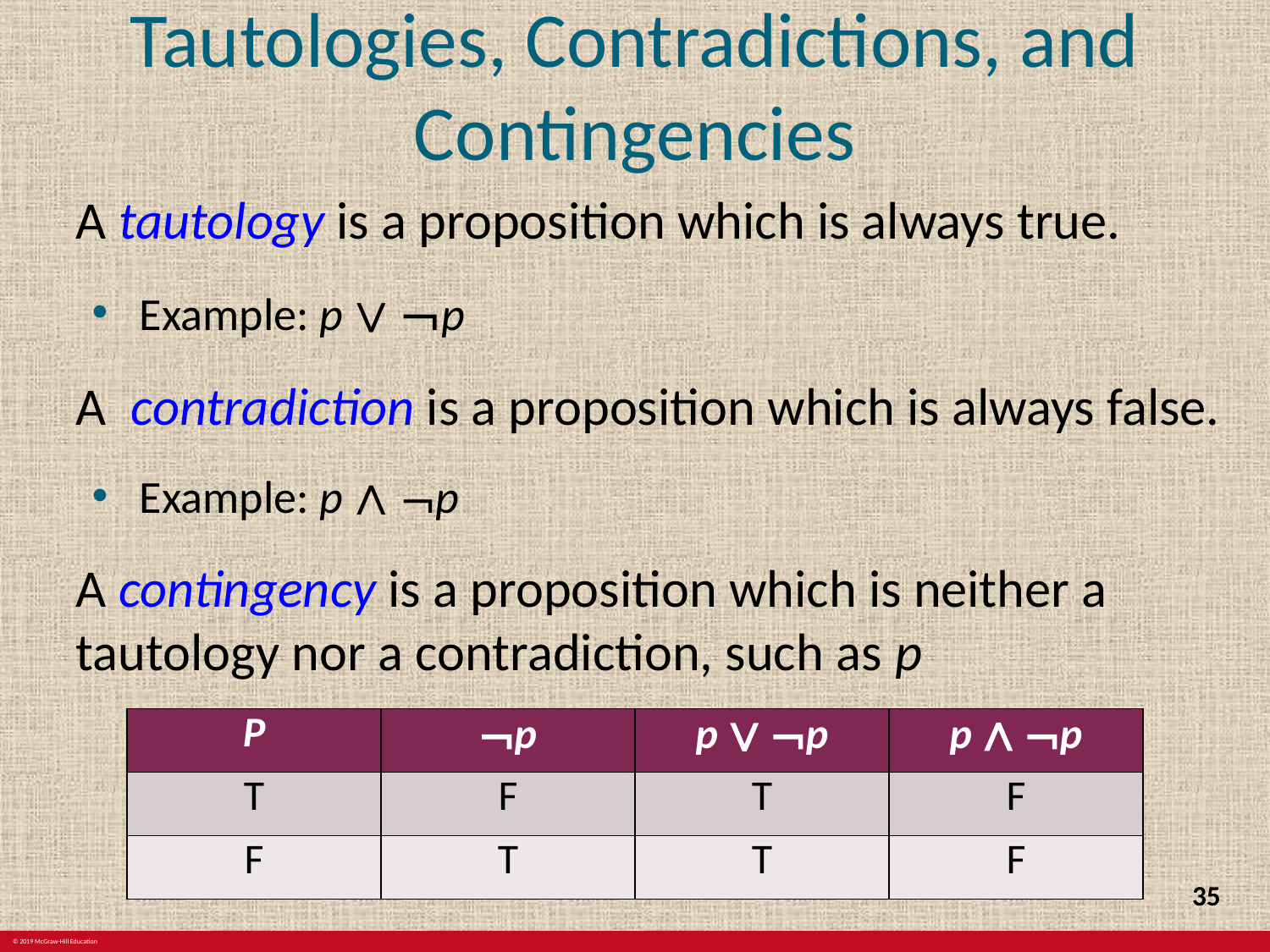

# Tautologies, Contradictions, and Contingencies

A tautology is a proposition which is always true.
Example: p ∨ ¬p
A  contradiction is a proposition which is always false.
Example: p ∧ ¬p
A contingency is a proposition which is neither a tautology nor a contradiction, such as p
| P | ¬p | p ∨ ¬p | p ∧ ¬p |
| --- | --- | --- | --- |
| T | F | T | F |
| F | T | T | F |
35